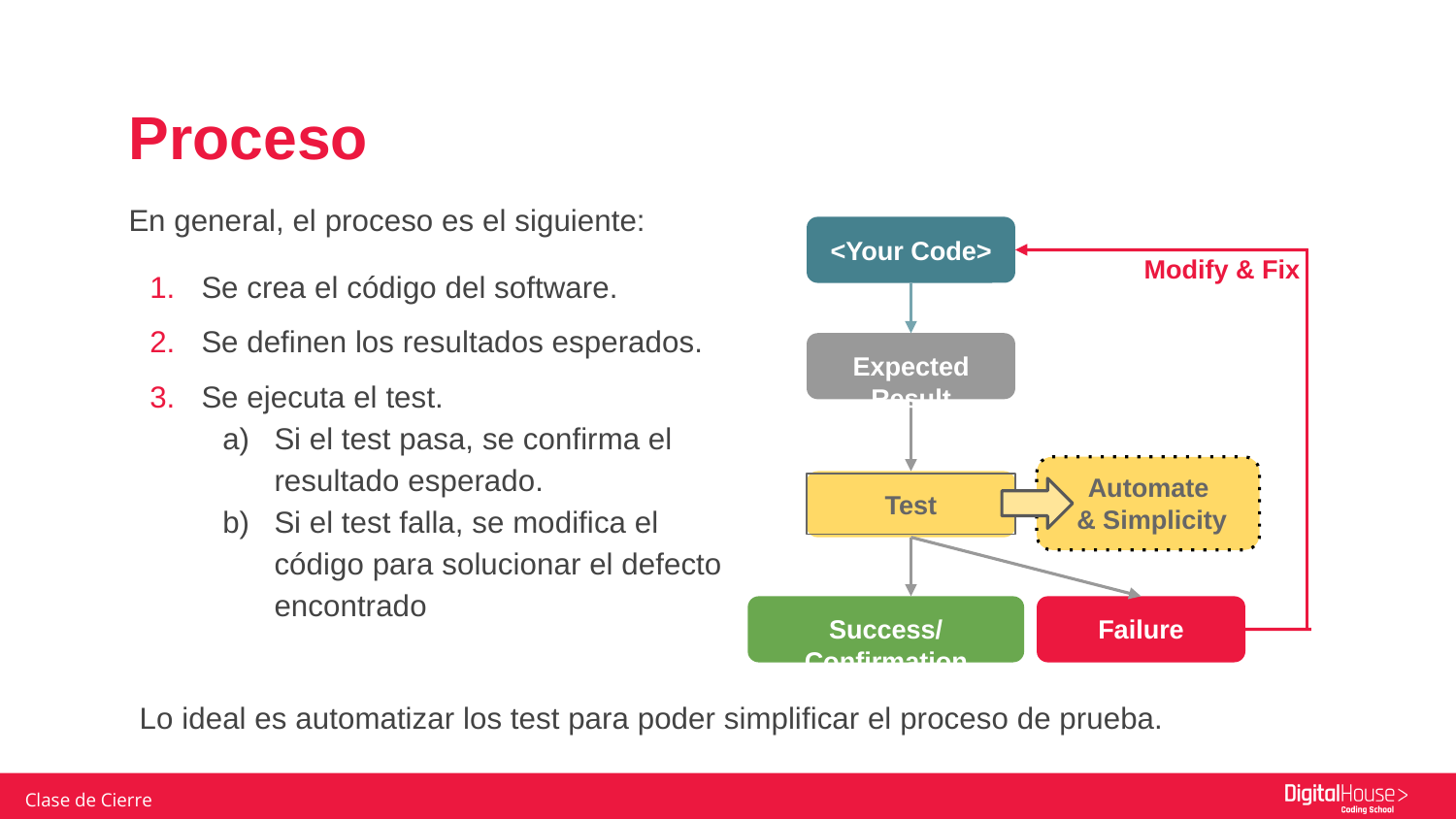

Proceso
En general, el proceso es el siguiente:
Se crea el código del software.
Se definen los resultados esperados.
Se ejecuta el test.
Si el test pasa, se confirma el resultado esperado.
Si el test falla, se modifica el código para solucionar el defecto encontrado

<Your Code>
Modify & Fix

Expected Result
Automate
 & Simplicity

Test

Success/ Confirmation
Failure
Lo ideal es automatizar los test para poder simplificar el proceso de prueba.